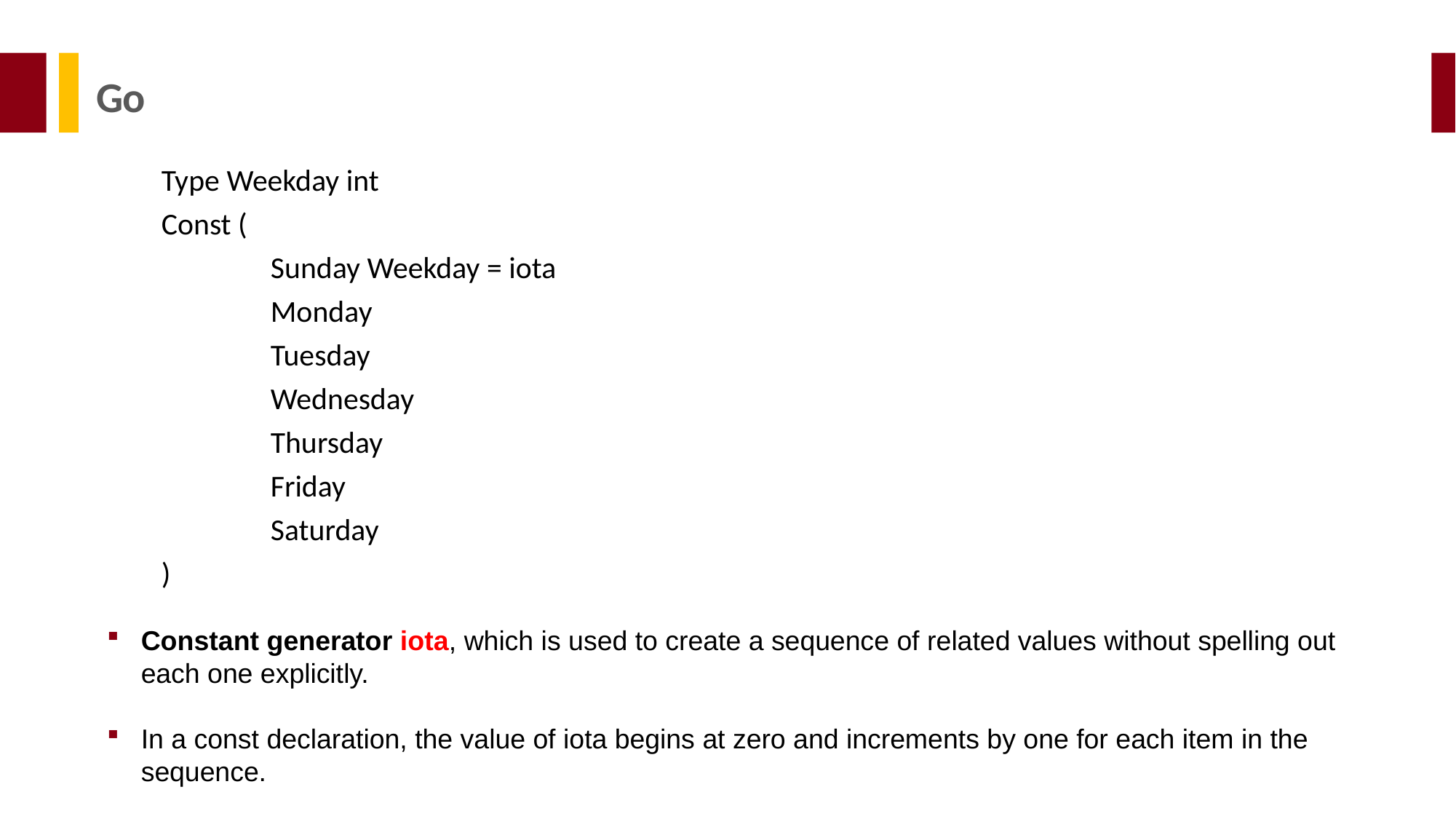

Go
Type Weekday int
Const (
	Sunday Weekday = iota
	Monday
	Tuesday
	Wednesday
	Thursday
	Friday
	Saturday
)

Constant generator iota, which is used to create a sequence of related values without spelling out each one explicitly.

In a const declaration, the value of iota begins at zero and increments by one for each item in the sequence.